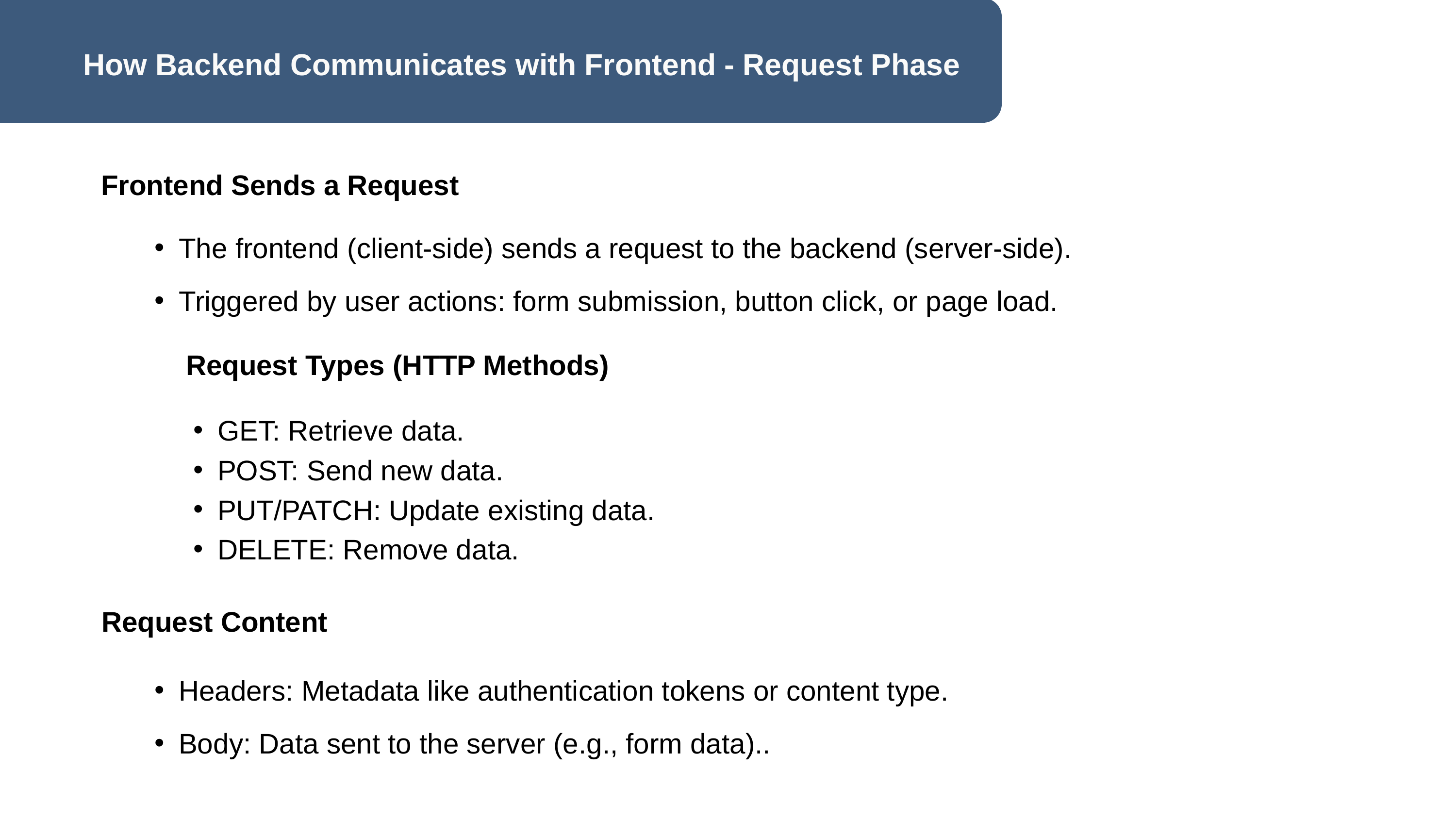

How Backend Communicates with Frontend - Request Phase
Frontend Sends a Request
The frontend (client-side) sends a request to the backend (server-side).
Triggered by user actions: form submission, button click, or page load.

Request Types (HTTP Methods)
GET: Retrieve data.
POST: Send new data.
PUT/PATCH: Update existing data.
DELETE: Remove data.

Request Content
Headers: Metadata like authentication tokens or content type.
Body: Data sent to the server (e.g., form data)..